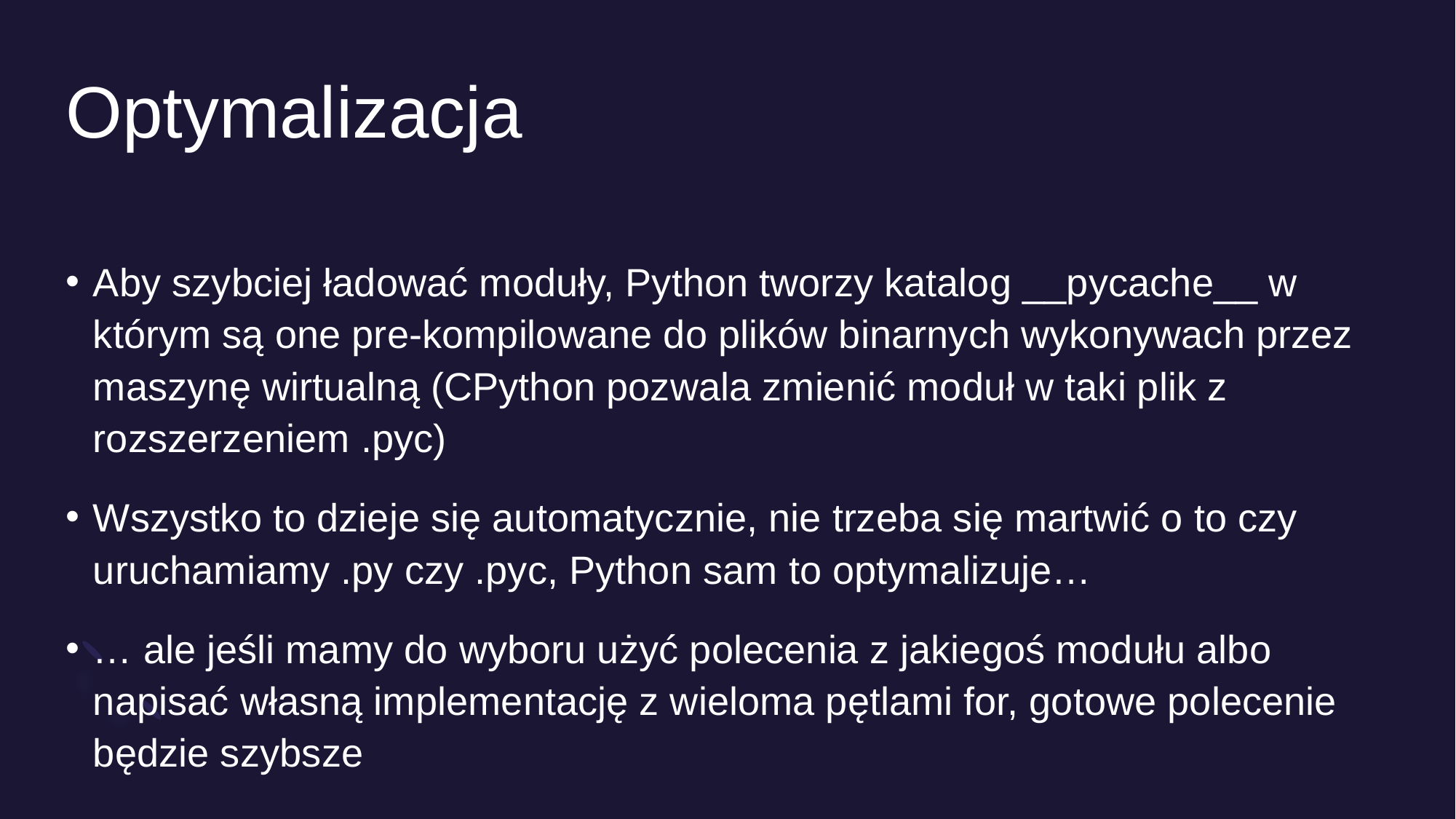

# Optymalizacja
Aby szybciej ładować moduły, Python tworzy katalog __pycache__ w którym są one pre-kompilowane do plików binarnych wykonywach przez maszynę wirtualną (CPython pozwala zmienić moduł w taki plik z rozszerzeniem .pyc)
Wszystko to dzieje się automatycznie, nie trzeba się martwić o to czy uruchamiamy .py czy .pyc, Python sam to optymalizuje…
… ale jeśli mamy do wyboru użyć polecenia z jakiegoś modułu albo napisać własną implementację z wieloma pętlami for, gotowe polecenie będzie szybsze